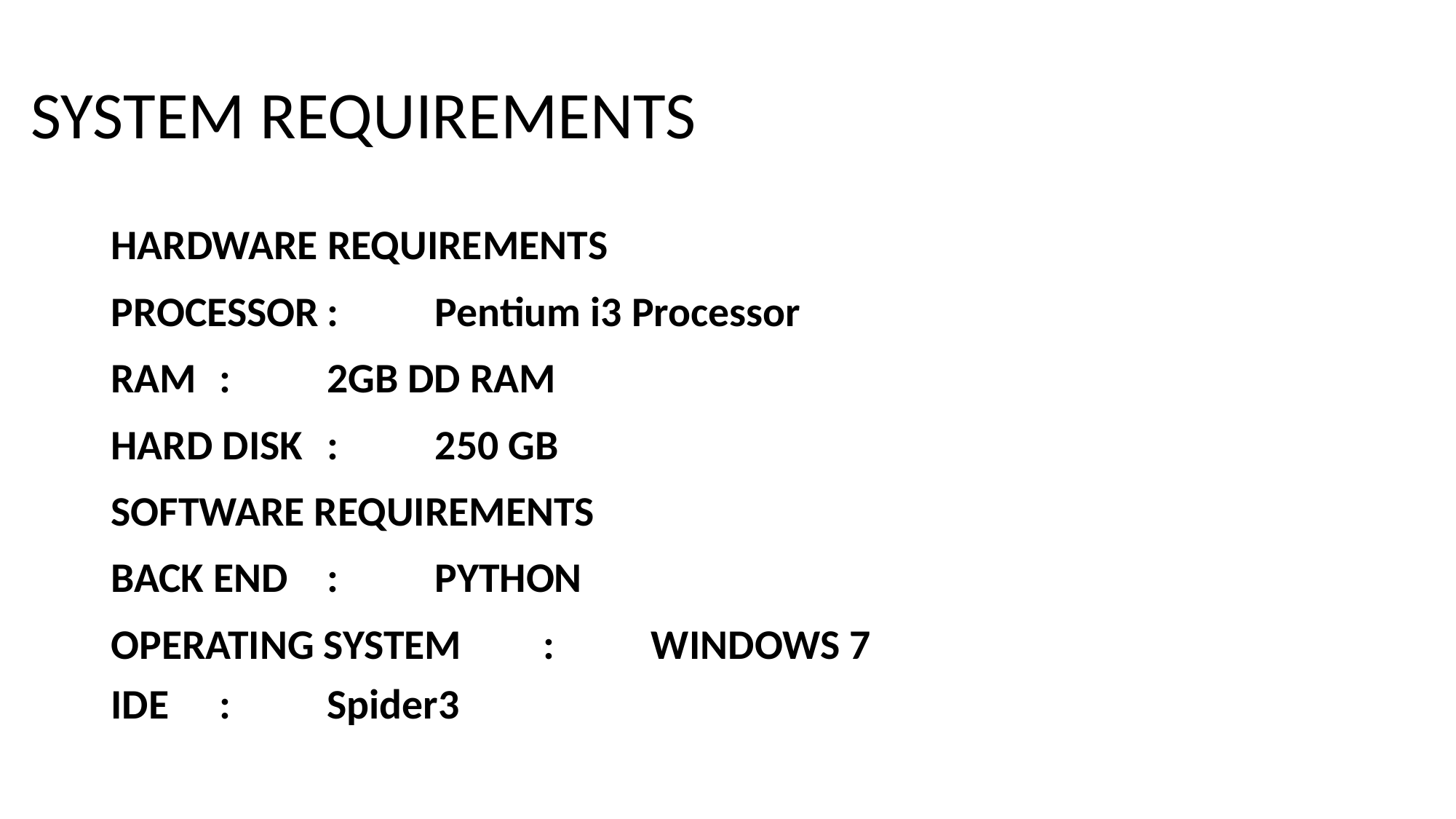

# SYSTEM REQUIREMENTS
HARDWARE REQUIREMENTS
PROCESSOR		:  	Pentium i3 Processor
RAM			:	2GB DD RAM
HARD DISK 		:	250 GB
SOFTWARE REQUIREMENTS
BACK END			: 	PYTHON
OPERATING SYSTEM  	:  	WINDOWS 7
IDE				:	Spider3